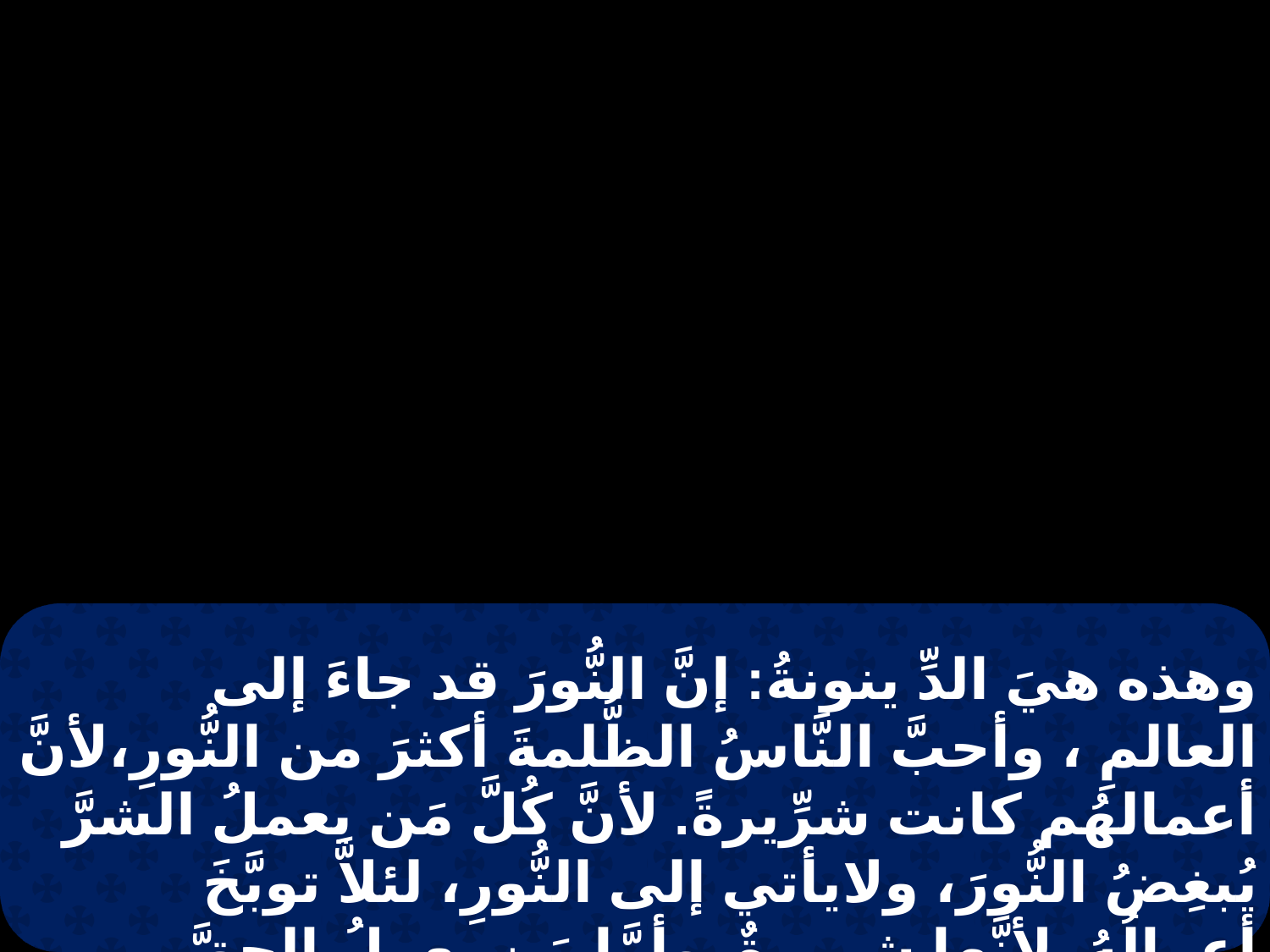

وهذه هيَ الدِّ ينونةُ: إنَّ النُّورَ قد جاءَ إلى العالمِ ، وأحبَّ النَّاسُ الظُّلمةَ أكثرَ من النُّورِ،لأنَّ أعمالهُم كانت شرِّيرةً. لأنَّ كُلَّ مَن يعملُ الشرَّ يُبغِضُ النُّورَ، ولايأتي إلى النُّورِ، لئلاَّ توبَّخَ أعمالُهُ. لأنَّها شريرةٌ. وأمَّا مَن يعملُ الحقَّ فيُقبِلُ إلى النُّورِ، لكي تظهرَ أعمالُهُ أنَّها باللهِ معمولةٌ.